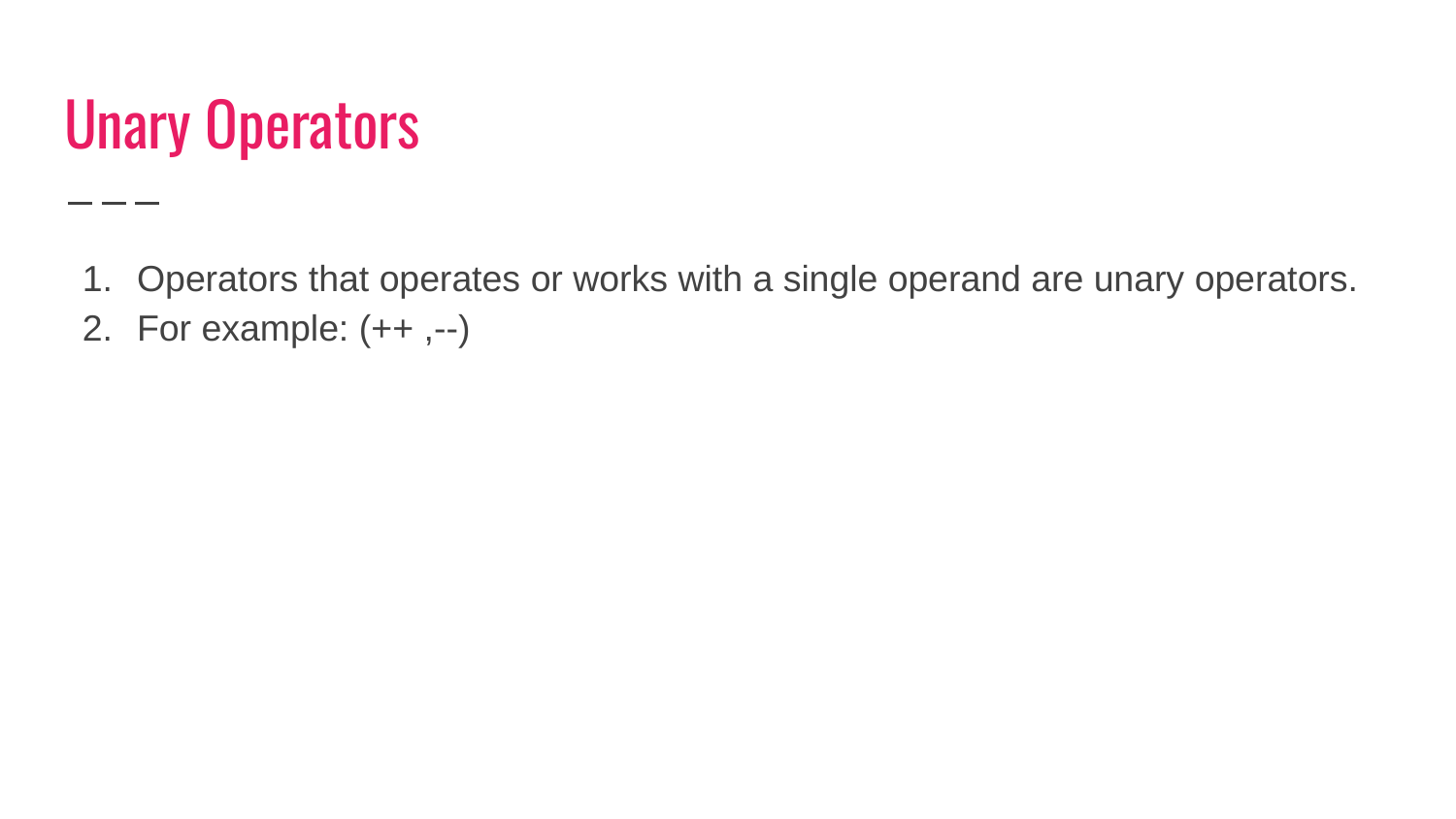

# Unary Operators
Operators that operates or works with a single operand are unary operators.
For example: (++ ,--)